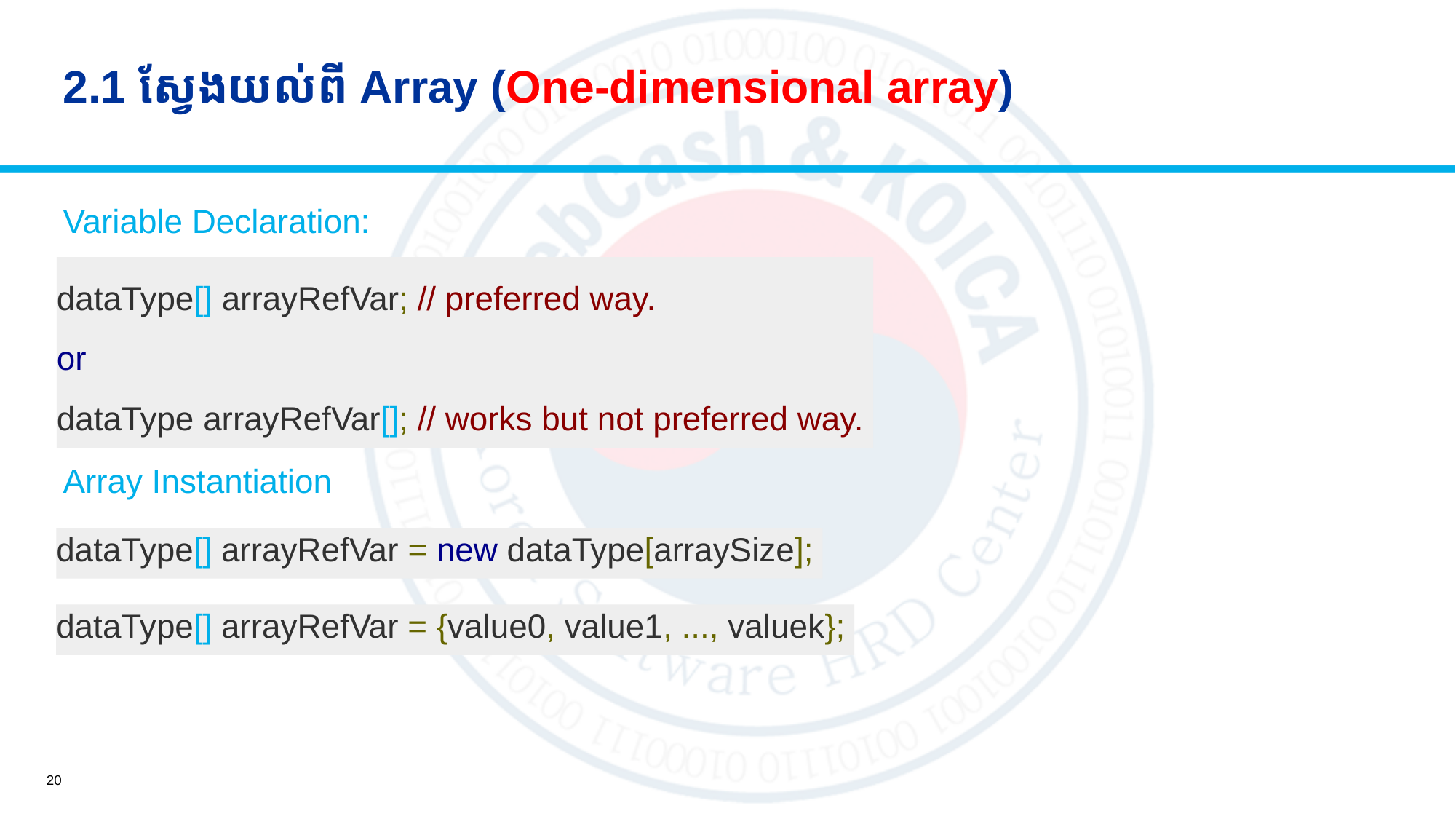

# 2.1 ស្វែងយល់ពី Array (One-dimensional array)
Variable Declaration:

Array Instantiation
dataType[] arrayRefVar; // preferred way.
or
dataType arrayRefVar[]; // works but not preferred way.
dataType[] arrayRefVar = new dataType[arraySize];
dataType[] arrayRefVar = {value0, value1, ..., valuek};
20